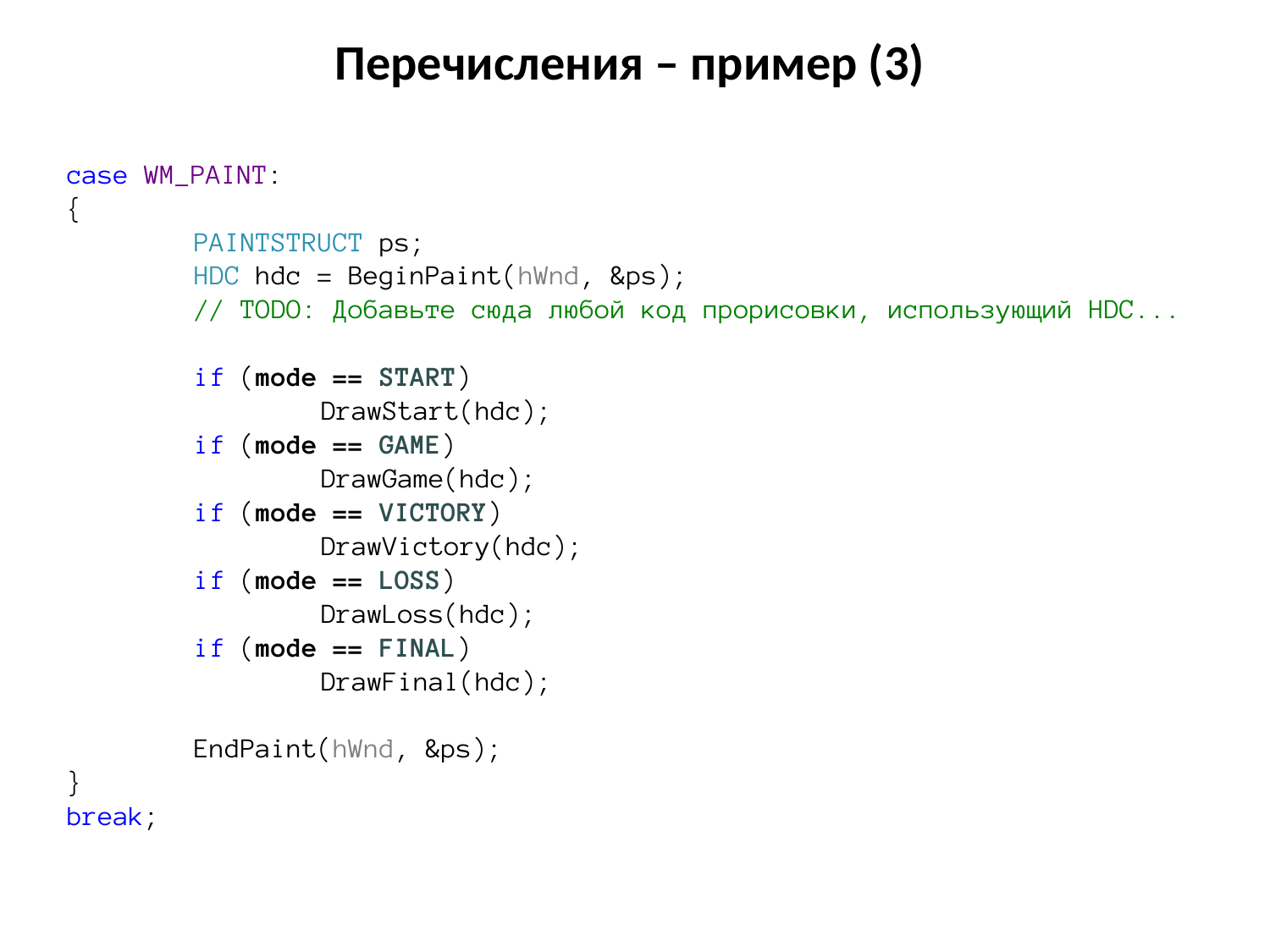

# Перечисления – пример (3)
case WM_PAINT:
{
	PAINTSTRUCT ps;
	HDC hdc = BeginPaint(hWnd, &ps);
	// TODO: Добавьте сюда любой код прорисовки, использующий HDC...

	if (mode == START)
		DrawStart(hdc);
	if (mode == GAME)
		DrawGame(hdc);
	if (mode == VICTORY)
		DrawVictory(hdc);
	if (mode == LOSS)
		DrawLoss(hdc);
	if (mode == FINAL)
		DrawFinal(hdc);

	EndPaint(hWnd, &ps);
}
break;